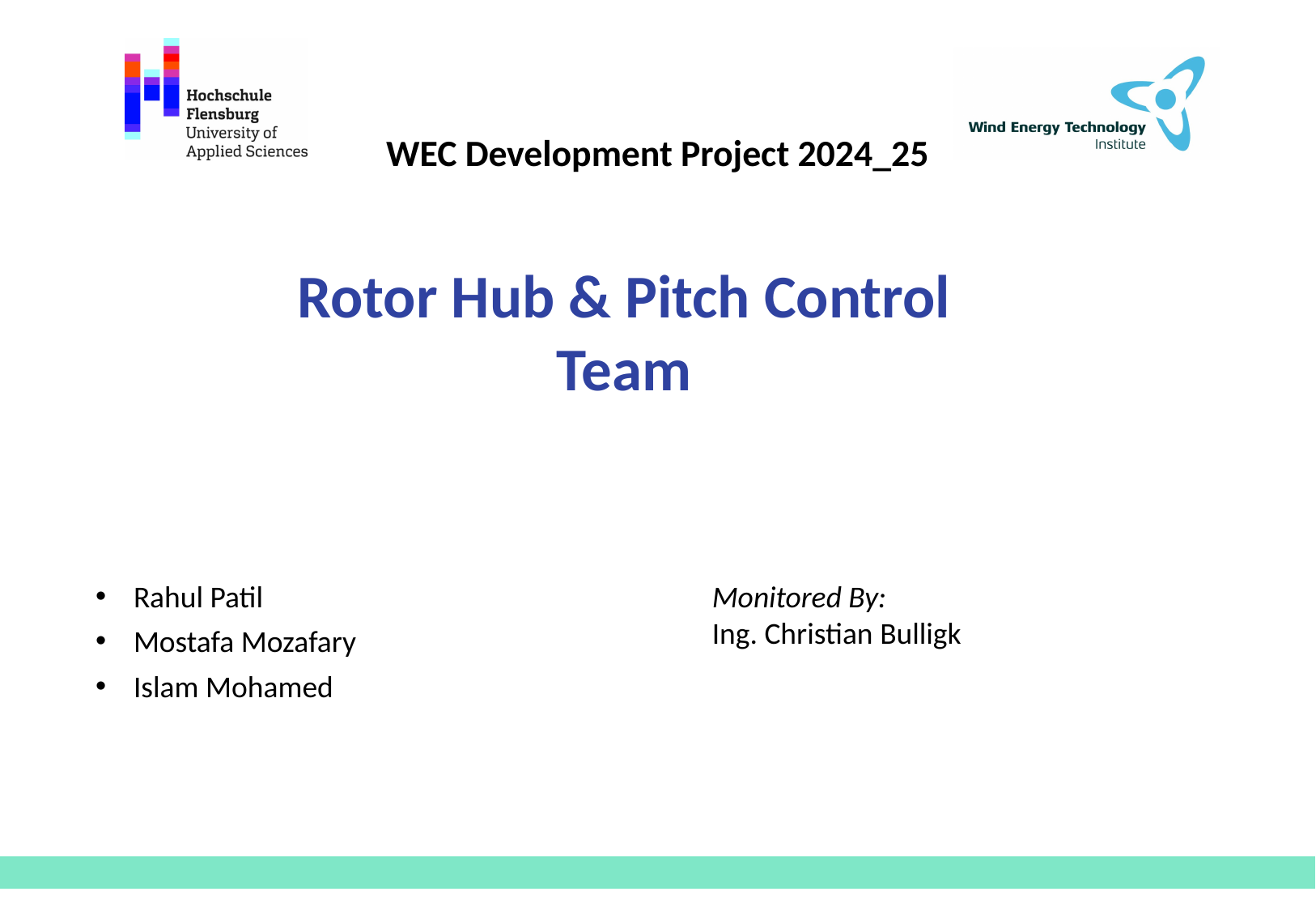

Rotor Hub & Pitch Control Team
Rahul Patil
Mostafa Mozafary
Islam Mohamed

Monitored By:
Ing. Christian Bulligk